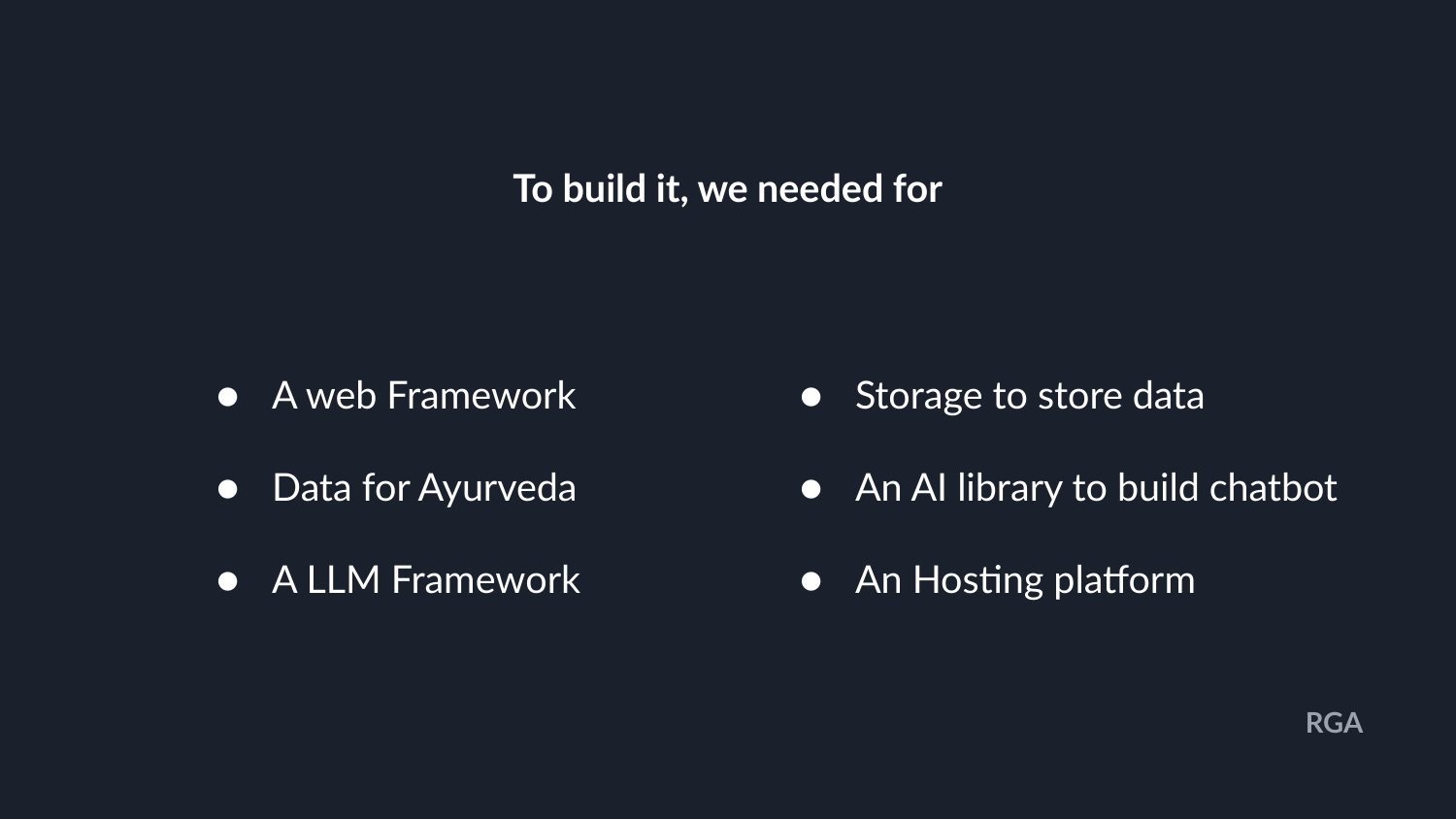

To build it, we needed for
A web Framework
Data for Ayurveda
A LLM Framework
Storage to store data
An AI library to build chatbot
An Hosting platform
RGA